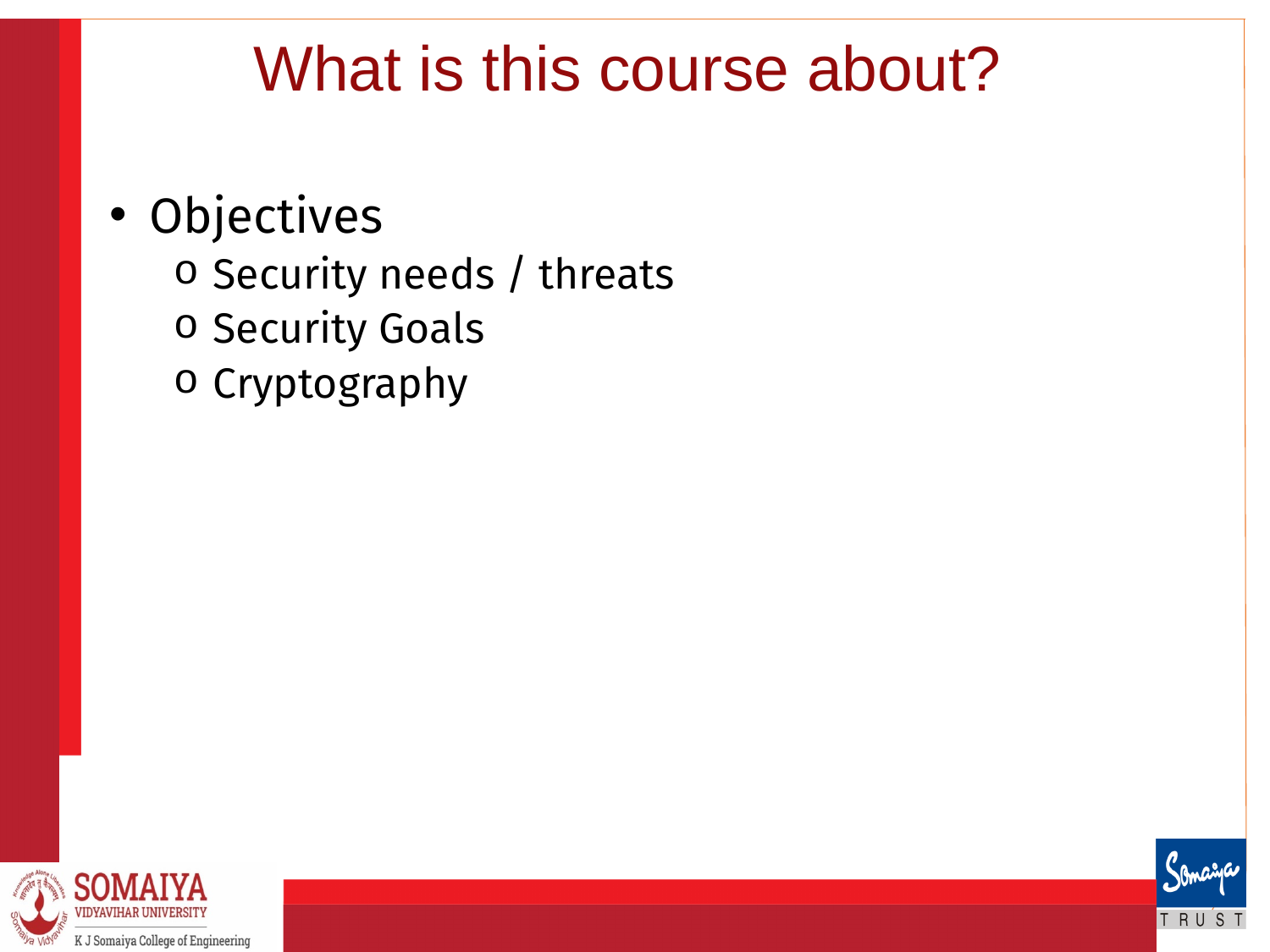

# What is this course about?
Objectives
Security needs / threats
Security Goals
Cryptography